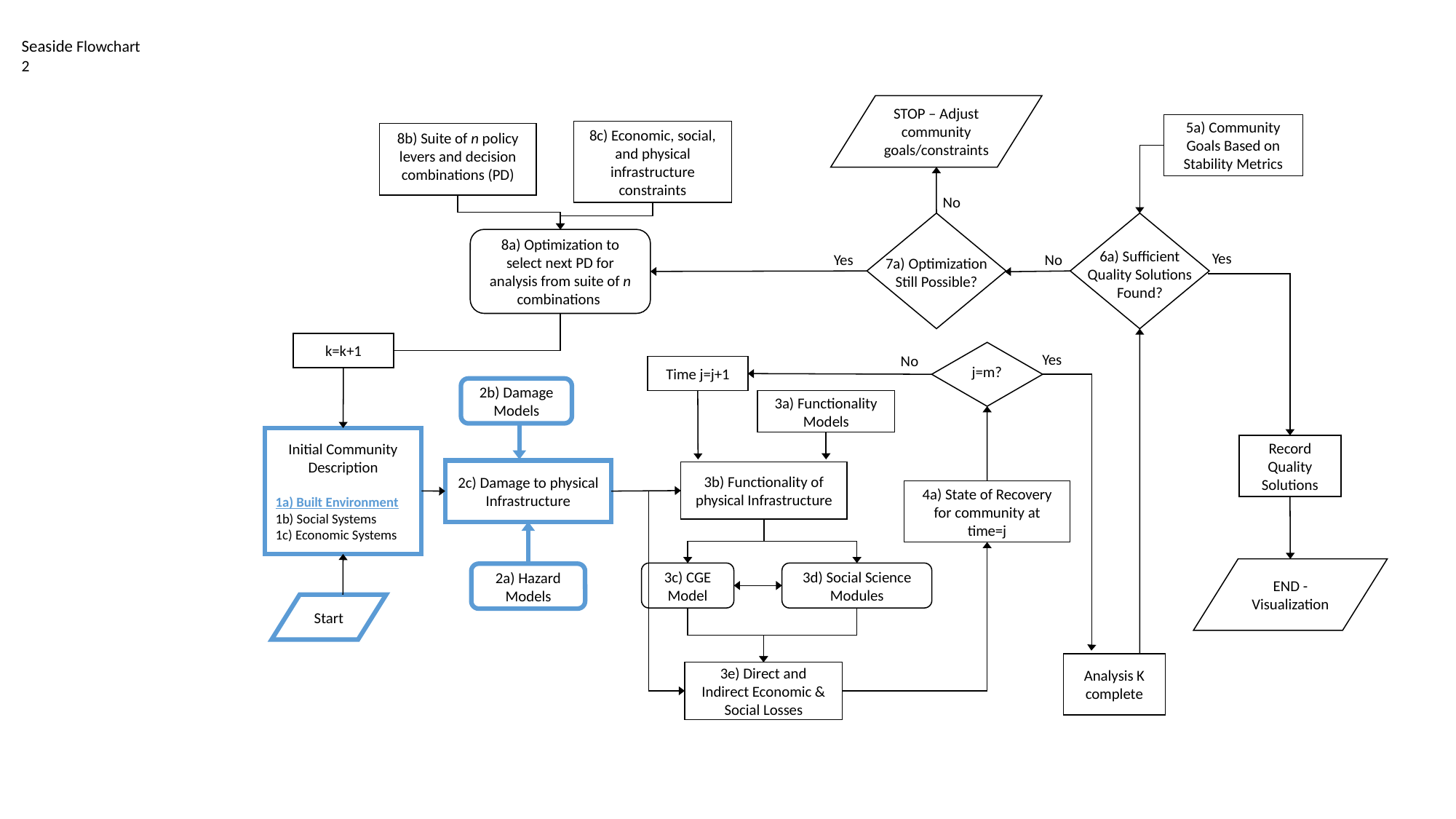

Seaside Flowchart
2
STOP – Adjust community goals/constraints
5a) Community Goals Based on Stability Metrics
8c) Economic, social, and physical infrastructure constraints
8b) Suite of n policy levers and decision combinations (PD)
No

8a) Optimization to select next PD for analysis from suite of n combinations
6a) Sufficient Quality Solutions Found?
Yes
Yes
No
7a) Optimization Still Possible?
k=k+1

Yes
No
Time j=j+1
j=m?
2b) Damage Models
3a) Functionality Models
Initial Community Description

1a) Built Environment
1b) Social Systems
1c) Economic Systems
Record Quality Solutions
2c) Damage to physical Infrastructure
3b) Functionality of physical Infrastructure
4a) State of Recovery for community at time=j
END - Visualization
3c) CGE Model
3d) Social Science Modules
2a) Hazard Models
Start
Analysis K complete
3e) Direct and Indirect Economic & Social Losses